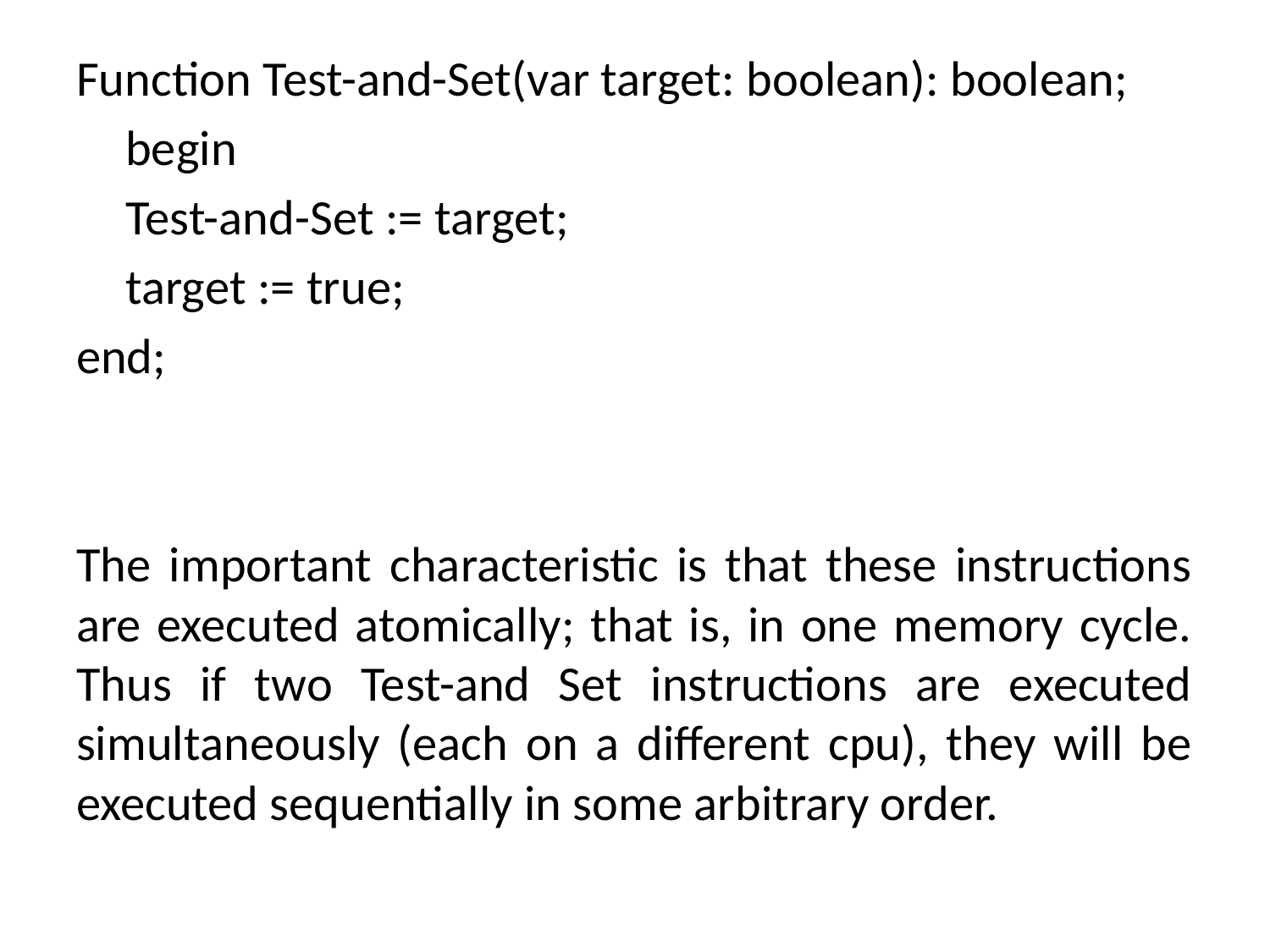

Function Test-and-Set(var target: boolean): boolean;
	begin
		Test-and-Set := target;
		target := true;
end;

The important characteristic is that these instructions are executed atomically; that is, in one memory cycle. Thus if two Test-and Set instructions are executed simultaneously (each on a different cpu), they will be executed sequentially in some arbitrary order.